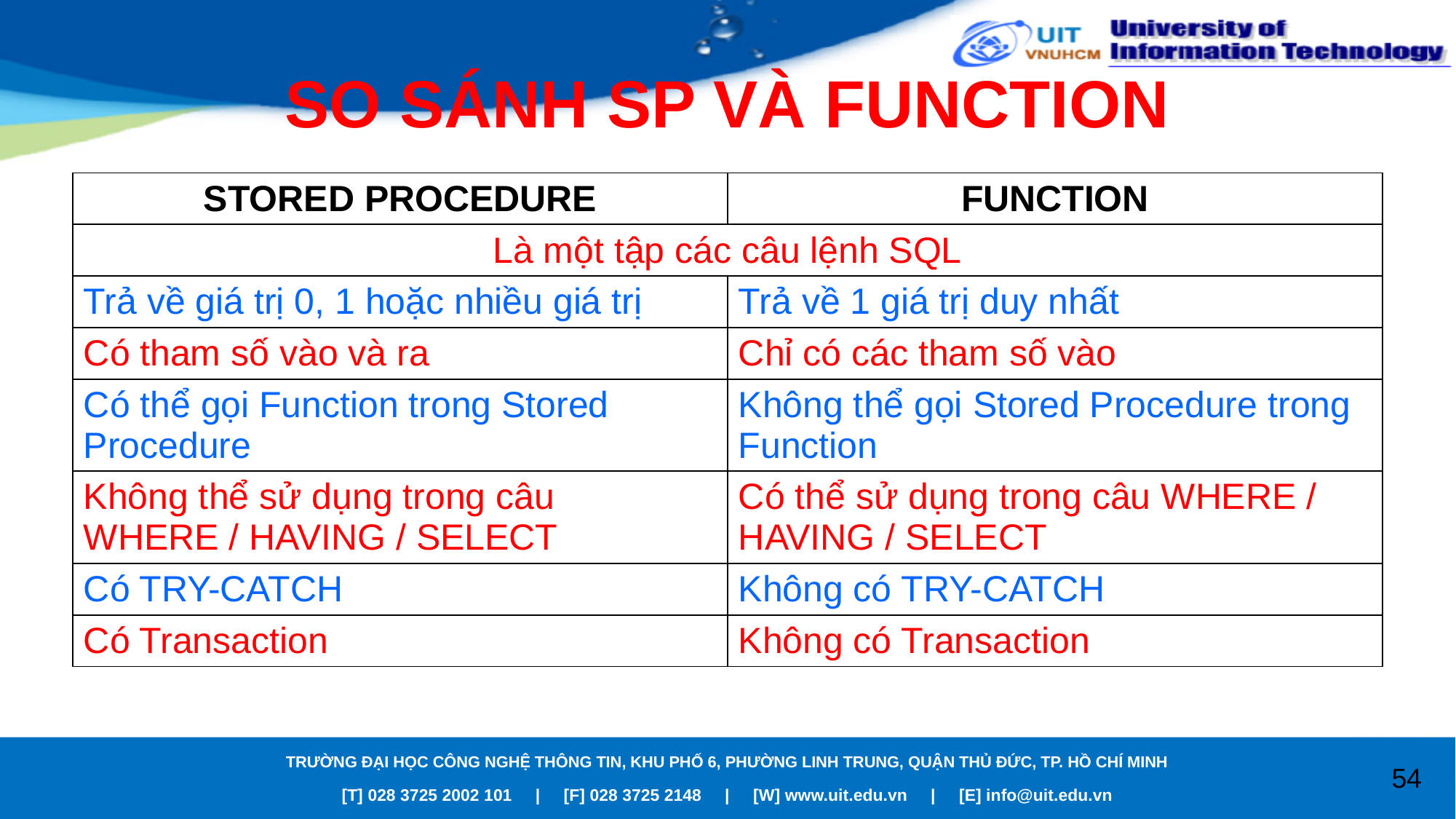

# SO SÁNH SP VÀ FUNCTION
| STORED PROCEDURE | FUNCTION |
| --- | --- |
| Là một tập các câu lệnh SQL |  |
| Trả về giá trị 0, 1 hoặc nhiều giá trị | Trả về 1 giá trị duy nhất |
| Có tham số vào và ra | Chỉ có các tham số vào |
| Có thể gọi Function trong Stored Procedure | Không thể gọi Stored Procedure trong Function |
| Không thể sử dụng trong câu WHERE / HAVING / SELECT | Có thể sử dụng trong câu WHERE / HAVING / SELECT |
| Có TRY-CATCH | Không có TRY-CATCH |
| Có Transaction | Không có Transaction |